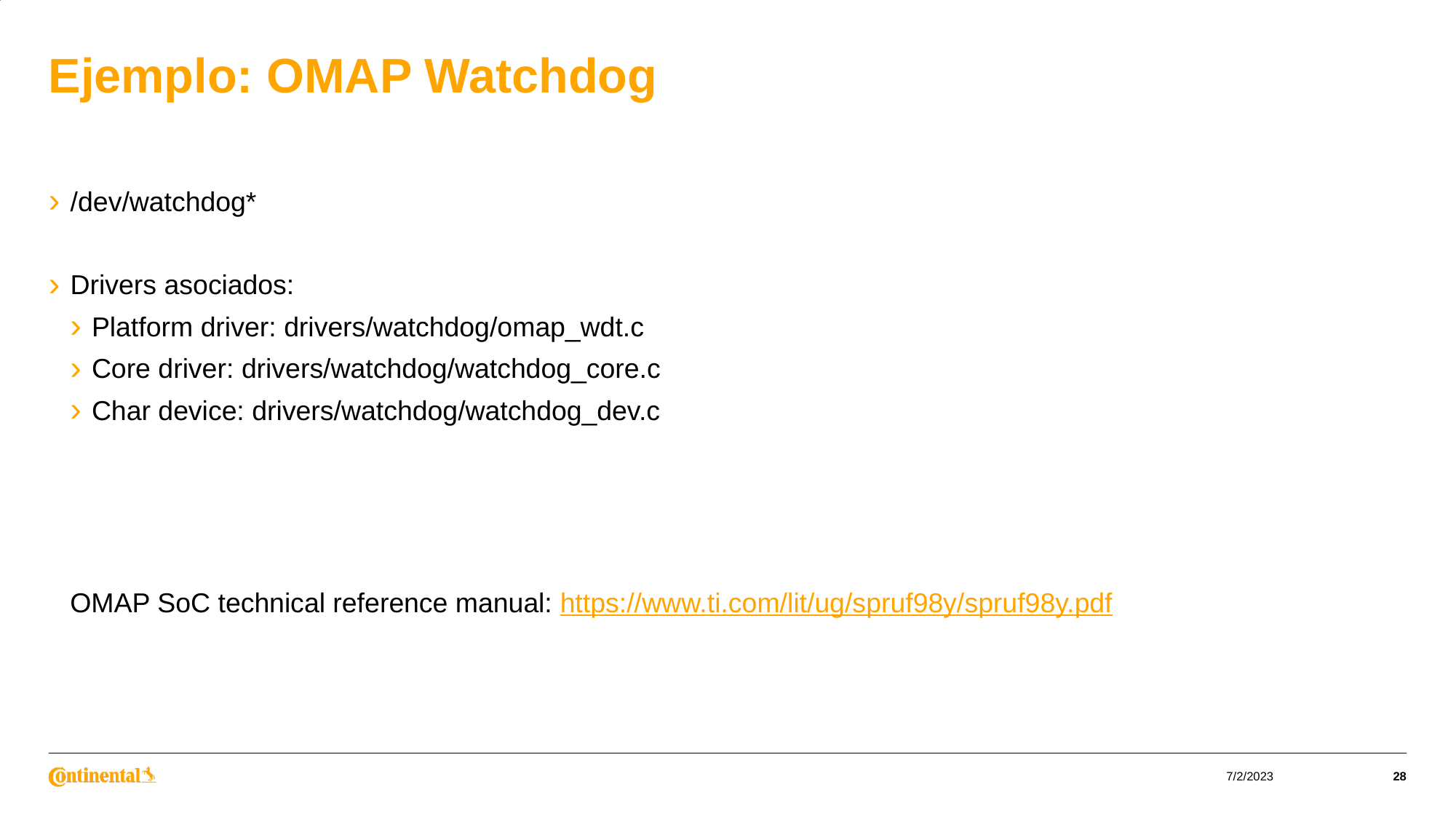

# Ejemplo: OMAP Watchdog
/dev/watchdog*

Drivers asociados:
Platform driver: drivers/watchdog/omap_wdt.c
Core driver: drivers/watchdog/watchdog_core.c
Char device: drivers/watchdog/watchdog_dev.c

OMAP SoC technical reference manual: https://www.ti.com/lit/ug/spruf98y/spruf98y.pdf

7/2/2023
28